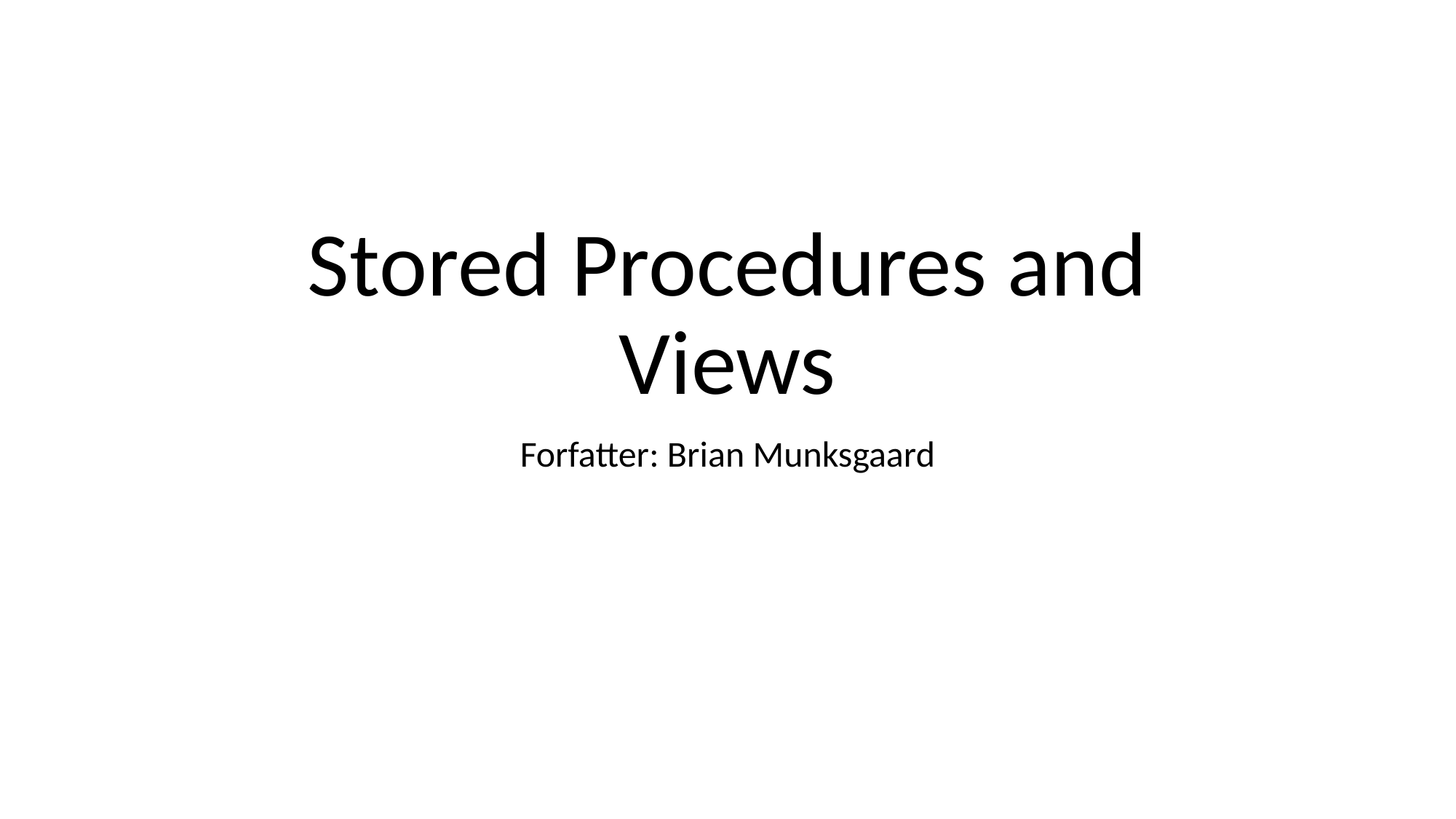

# Stored Procedures and Views
Forfatter: Brian Munksgaard